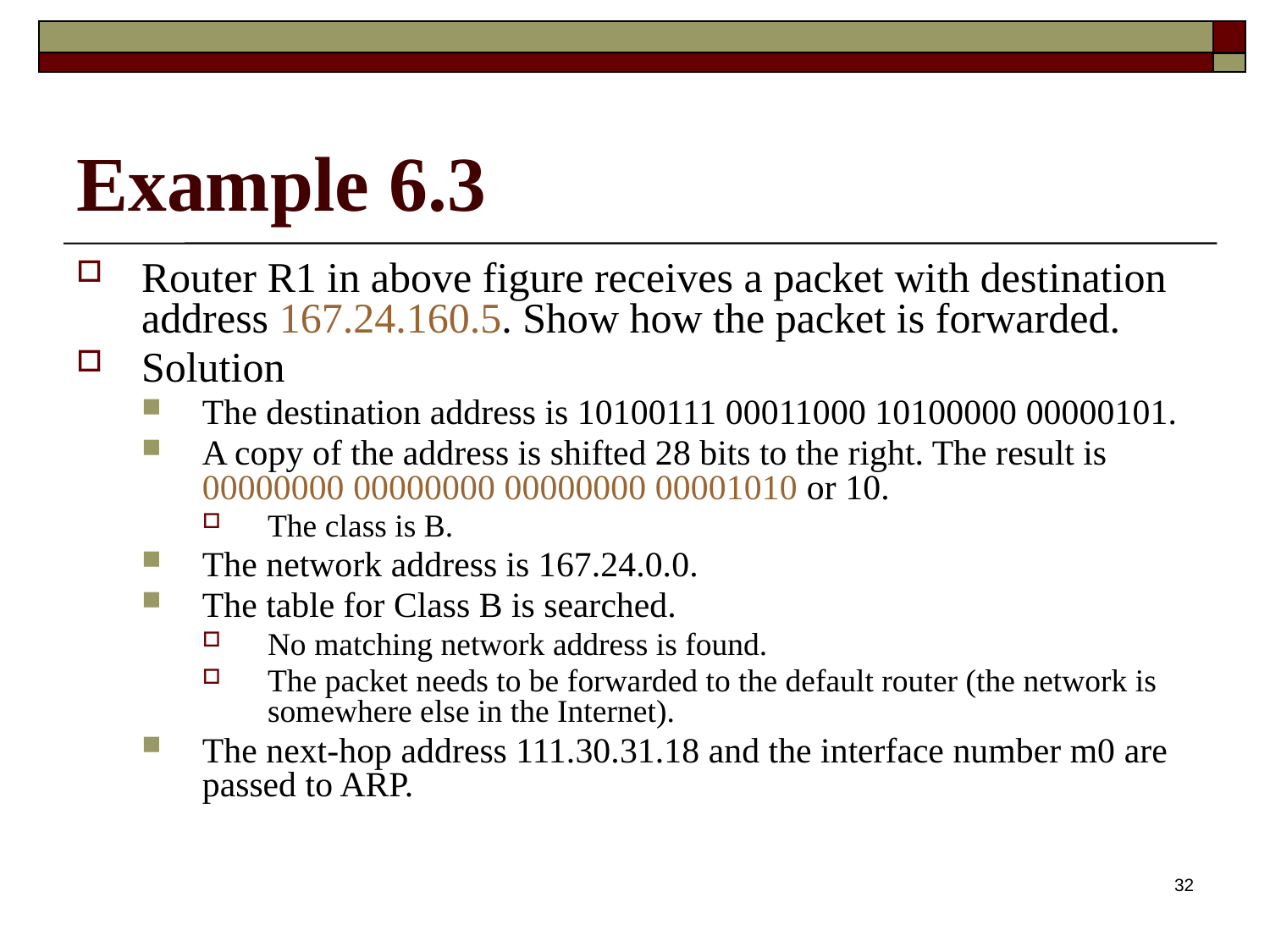

# Example 6.3
Router R1 in above figure receives a packet with destination address 167.24.160.5. Show how the packet is forwarded.
Solution
The destination address is 10100111 00011000 10100000 00000101.
A copy of the address is shifted 28 bits to the right. The result is 00000000 00000000 00000000 00001010 or 10.
The class is B.
The network address is 167.24.0.0.
The table for Class B is searched.
No matching network address is found.
The packet needs to be forwarded to the default router (the network is somewhere else in the Internet).
The next-hop address 111.30.31.18 and the interface number m0 are passed to ARP.
32